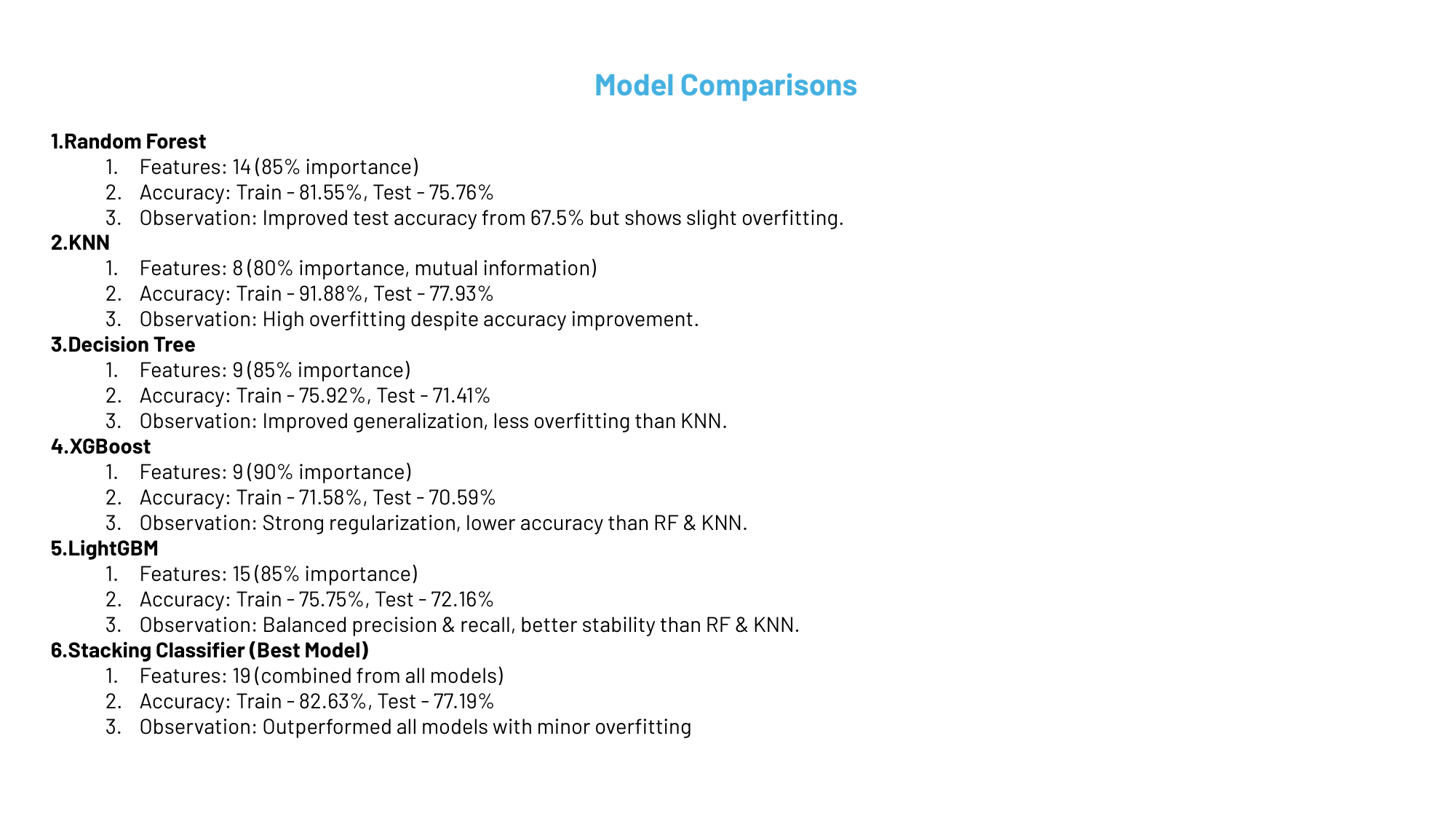

Model Comparisons

Random Forest
Features: 14 (85% importance)
Accuracy: Train - 81.55%, Test - 75.76%
Observation: Improved test accuracy from 67.5% but shows slight overfitting.
KNN
Features: 8 (80% importance, mutual information)
Accuracy: Train - 91.88%, Test - 77.93%
Observation: High overfitting despite accuracy improvement.
Decision Tree
Features: 9 (85% importance)
Accuracy: Train - 75.92%, Test - 71.41%
Observation: Improved generalization, less overfitting than KNN.
XGBoost
Features: 9 (90% importance)
Accuracy: Train - 71.58%, Test - 70.59%
Observation: Strong regularization, lower accuracy than RF & KNN.
LightGBM
Features: 15 (85% importance)
Accuracy: Train - 75.75%, Test - 72.16%
Observation: Balanced precision & recall, better stability than RF & KNN.
Stacking Classifier (Best Model)
Features: 19 (combined from all models)
Accuracy: Train - 82.63%, Test - 77.19%
Observation: Outperformed all models with minor overfitting